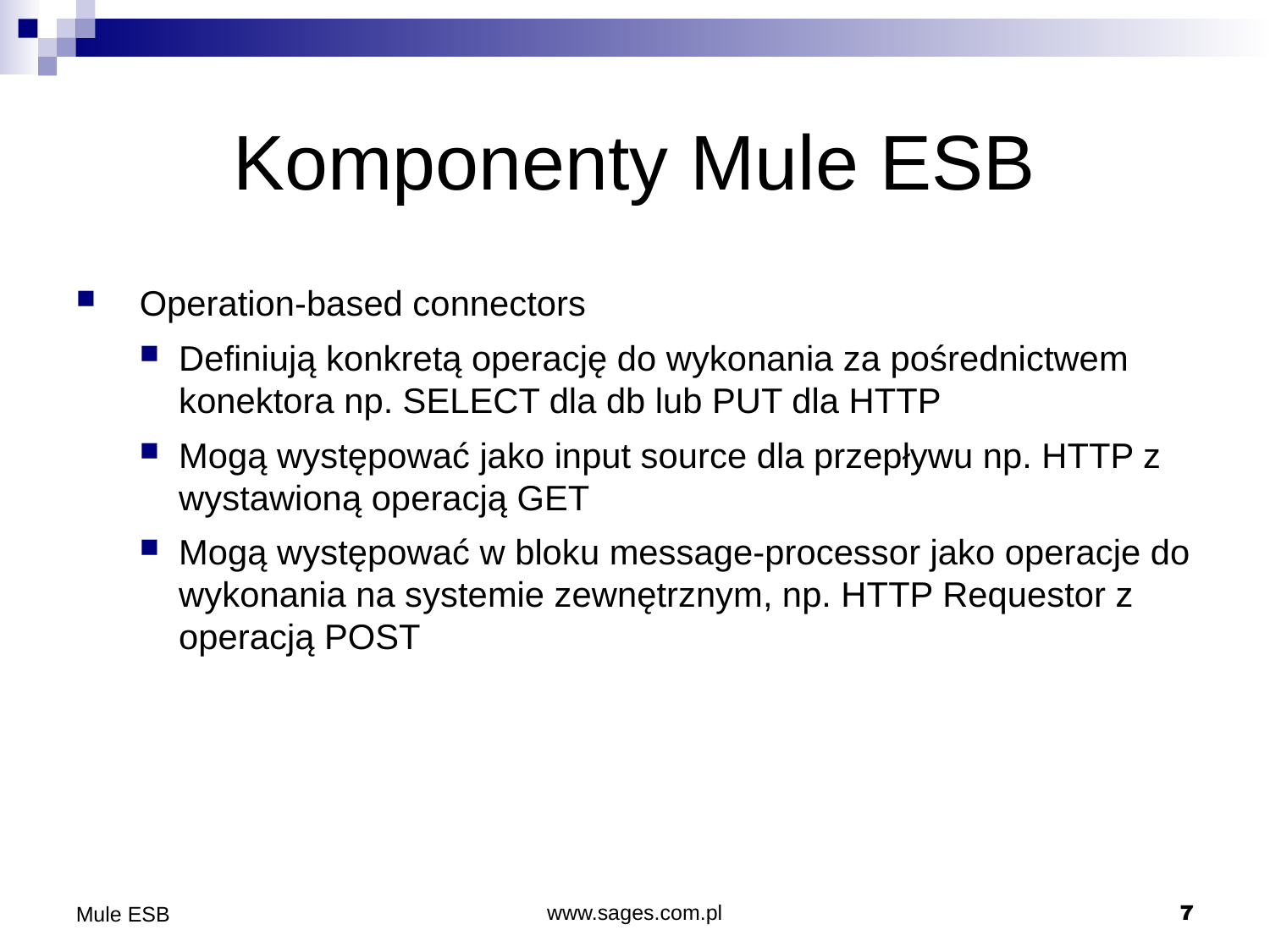

Komponenty Mule ESB
Operation-based connectors
Definiują konkretą operację do wykonania za pośrednictwem konektora np. SELECT dla db lub PUT dla HTTP
Mogą występować jako input source dla przepływu np. HTTP z wystawioną operacją GET
Mogą występować w bloku message-processor jako operacje do wykonania na systemie zewnętrznym, np. HTTP Requestor z operacją POST
Mule ESB
www.sages.com.pl
7